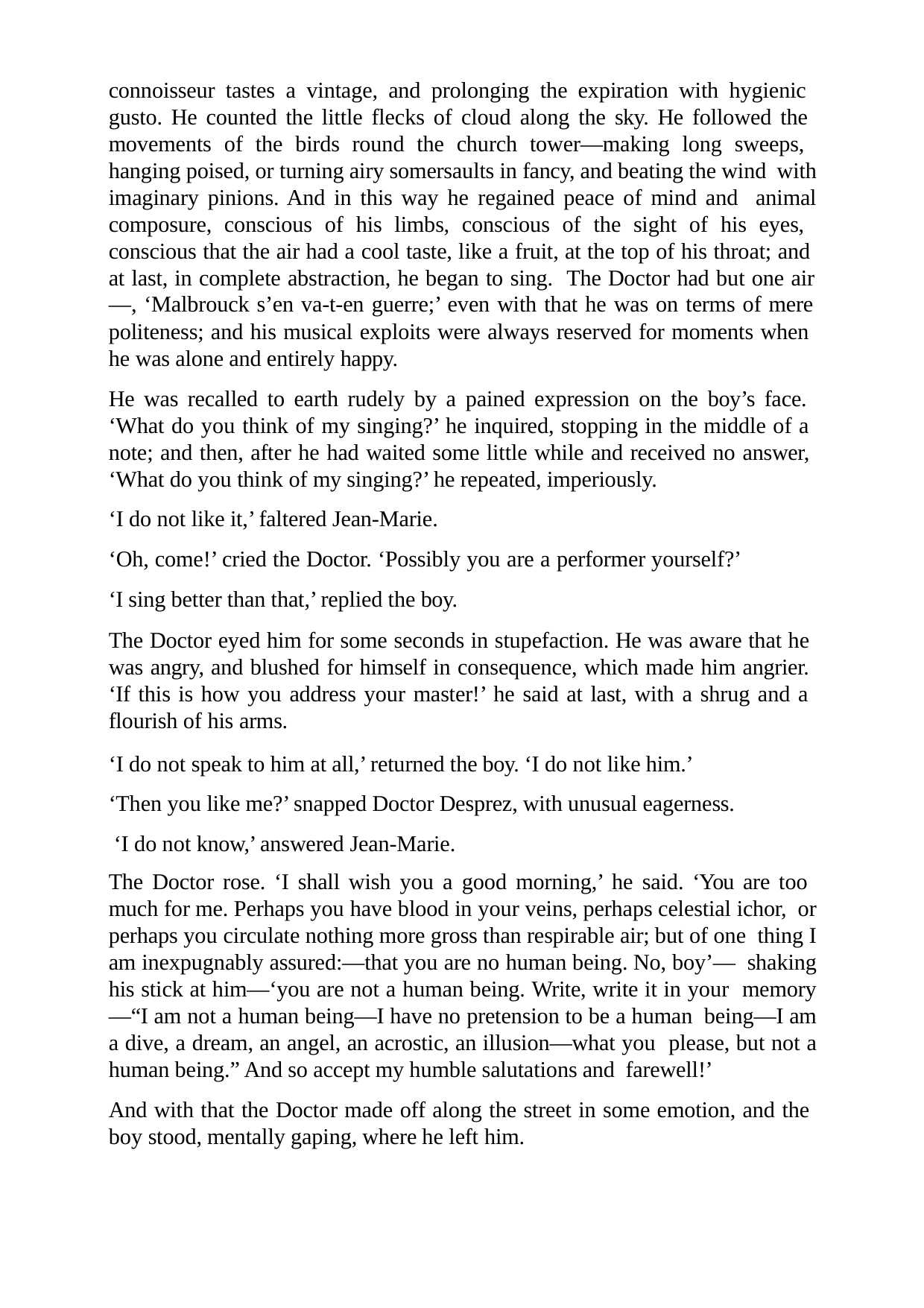

connoisseur tastes a vintage, and prolonging the expiration with hygienic  gusto. He counted the little flecks of cloud along the sky. He followed the  movements of the birds round the church tower—making long sweeps,  hanging poised, or turning airy somersaults in fancy, and beating the wind  with imaginary pinions. And in this way he regained peace of mind and  animal composure, conscious of his limbs, conscious of the sight of his eyes,  conscious that the air had a cool taste, like a fruit, at the top of his throat; and  at last, in complete abstraction, he began to sing.  The Doctor had but one air
—, ‘Malbrouck s’en va-t-en guerre;’ even with that he was on terms of mere
politeness; and his musical exploits were always reserved for moments when  he was alone and entirely happy.
He was recalled to earth rudely by a pained expression on the boy’s face.  ‘What do you think of my singing?’ he inquired, stopping in the middle of a  note; and then, after he had waited some little while and received no answer,  ‘What do you think of my singing?’ he repeated, imperiously.
‘I do not like it,’ faltered Jean-Marie.
‘Oh, come!’ cried the Doctor. ‘Possibly you are a performer yourself?’  ‘I sing better than that,’ replied the boy.
The Doctor eyed him for some seconds in stupefaction. He was aware that he  was angry, and blushed for himself in consequence, which made him angrier.  ‘If this is how you address your master!’ he said at last, with a shrug and a  flourish of his arms.
‘I do not speak to him at all,’ returned the boy. ‘I do not like him.’  ‘Then you like me?’ snapped Doctor Desprez, with unusual eagerness.  ‘I do not know,’ answered Jean-Marie.
The Doctor rose. ‘I shall wish you a good morning,’ he said. ‘You are too  much for me. Perhaps you have blood in your veins, perhaps celestial ichor,  or perhaps you circulate nothing more gross than respirable air; but of one  thing I am inexpugnably assured:—that you are no human being. No, boy’—  shaking his stick at him—‘you are not a human being. Write, write it in your  memory—“I am not a human being—I have no pretension to be a human  being—I am a dive, a dream, an angel, an acrostic, an illusion—what you  please, but not a human being.” And so accept my humble salutations and  farewell!’
And with that the Doctor made off along the street in some emotion, and the  boy stood, mentally gaping, where he left him.